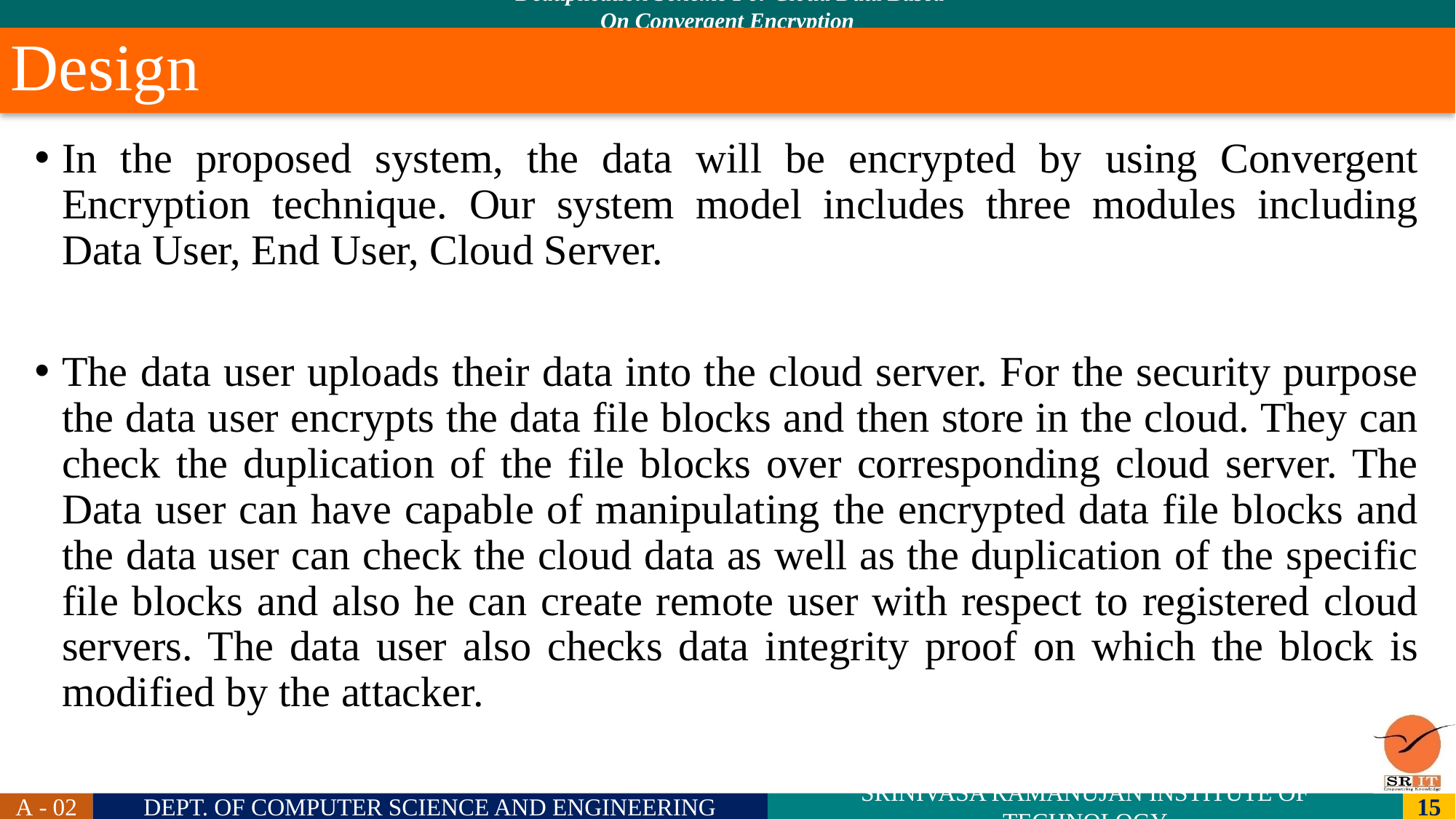

# Design
In the proposed system, the data will be encrypted by using Convergent Encryption technique. Our system model includes three modules including Data User, End User, Cloud Server.

The data user uploads their data into the cloud server. For the security purpose the data user encrypts the data file blocks and then store in the cloud. They can check the duplication of the file blocks over corresponding cloud server. The Data user can have capable of manipulating the encrypted data file blocks and the data user can check the cloud data as well as the duplication of the specific file blocks and also he can create remote user with respect to registered cloud servers. The data user also checks data integrity proof on which the block is modified by the attacker.